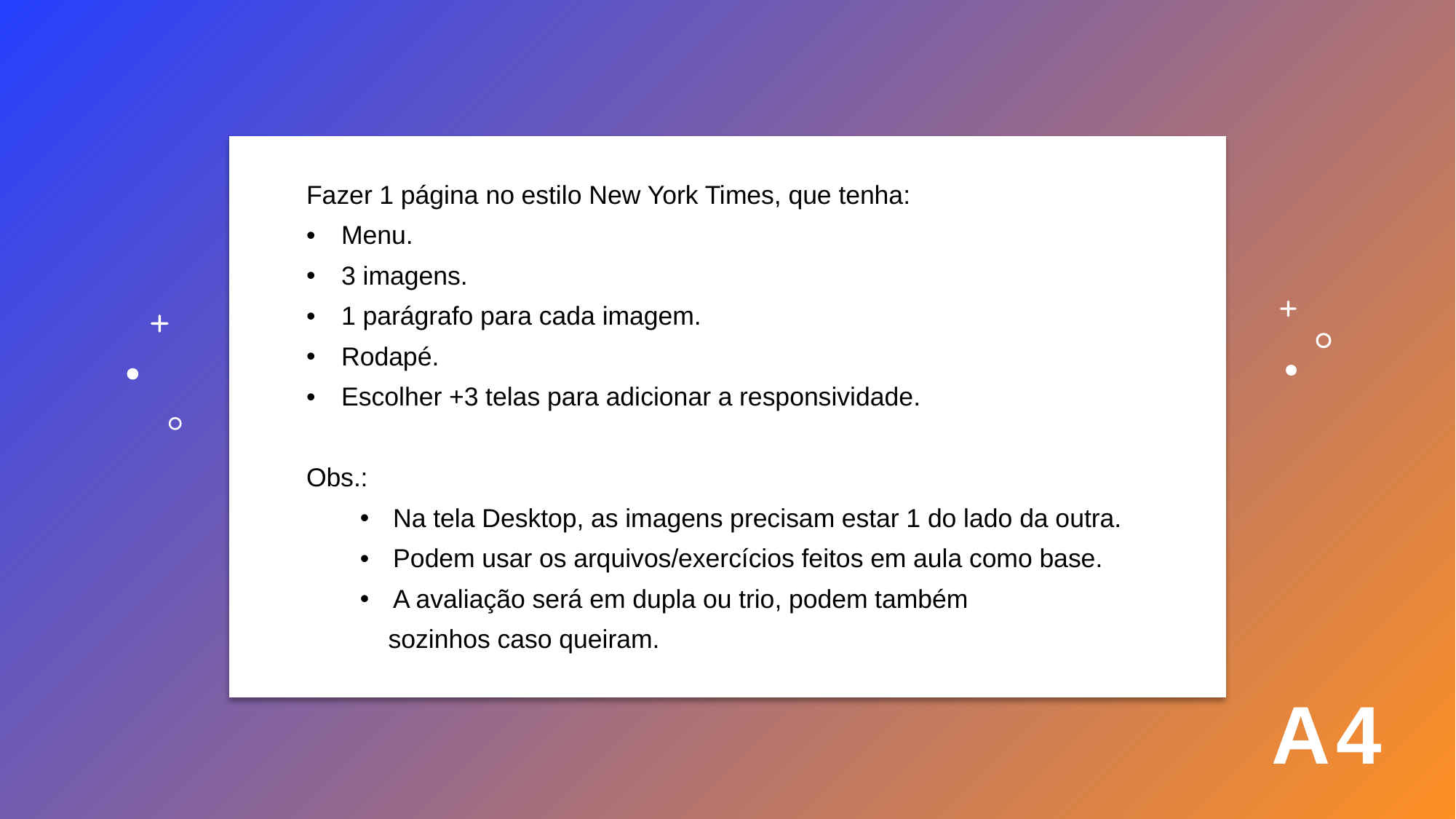

Fazer 1 página no estilo New York Times, que tenha:
Menu.
3 imagens.
1 parágrafo para cada imagem.
Rodapé.
Escolher +3 telas para adicionar a responsividade.

Obs.:
   Na tela Desktop, as imagens precisam estar 1 do lado da outra.
   Podem usar os arquivos/exercícios feitos em aula como base.
   A avaliação será em dupla ou trio, podem também
    sozinhos caso queiram.
A4